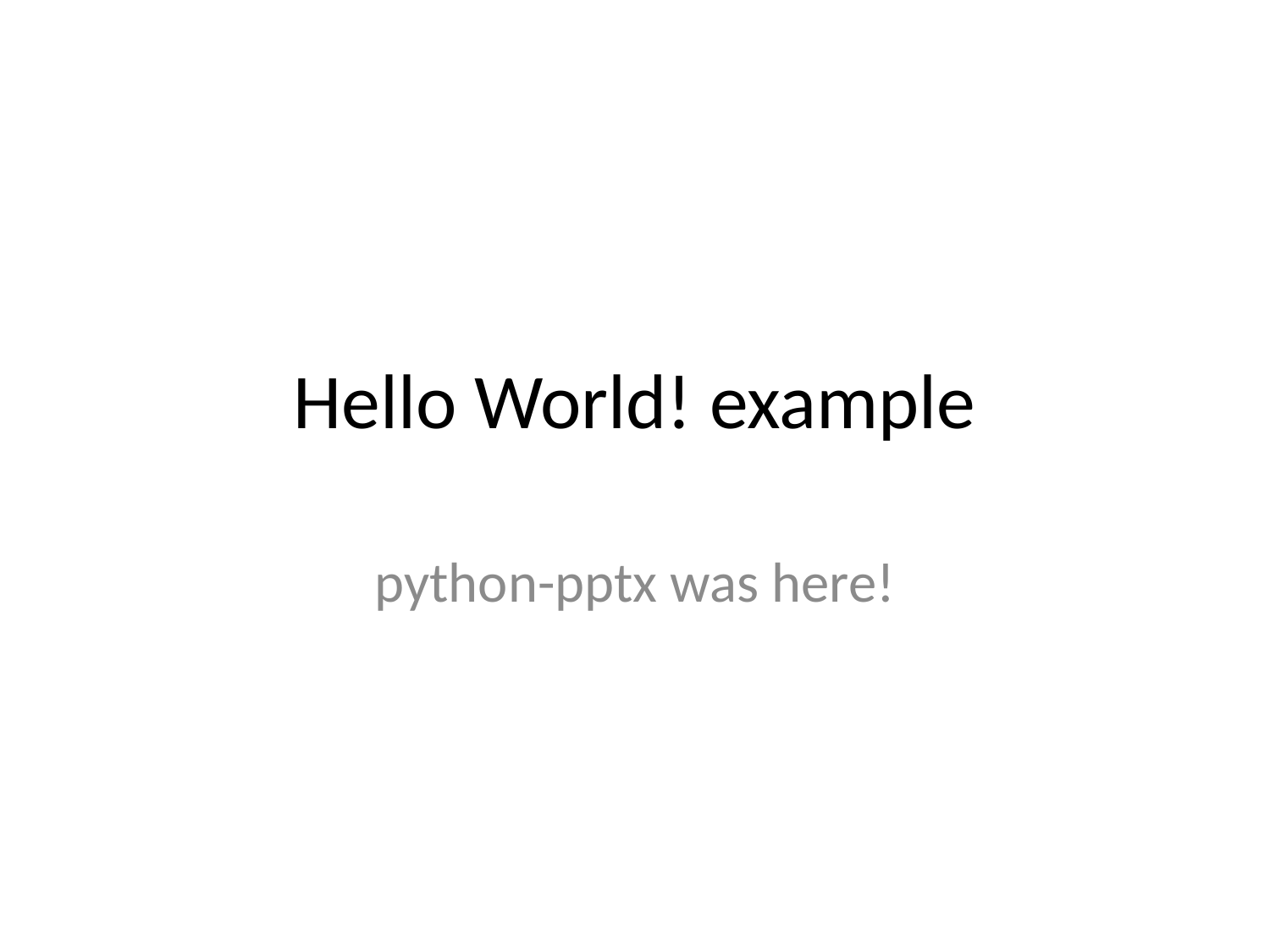

# Hello World! example
python-pptx was here!